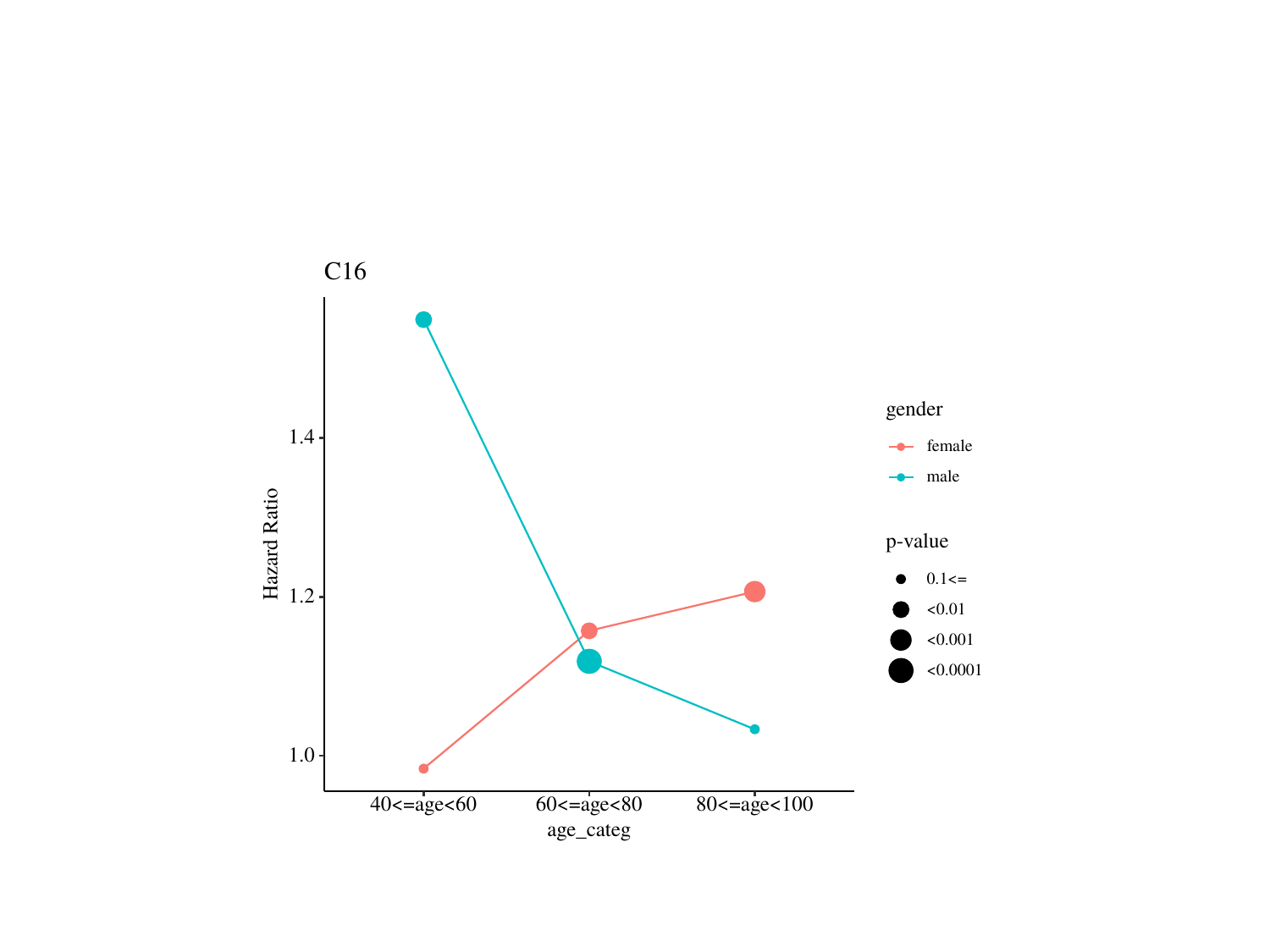

#

C16

gender
1.4

female

male

p-value
Hazard Ratio
0.1<=

1.2

<0.01

<0.001

<0.0001

1.0

40<=age<60
60<=age<80
80<=age<100
age_categ